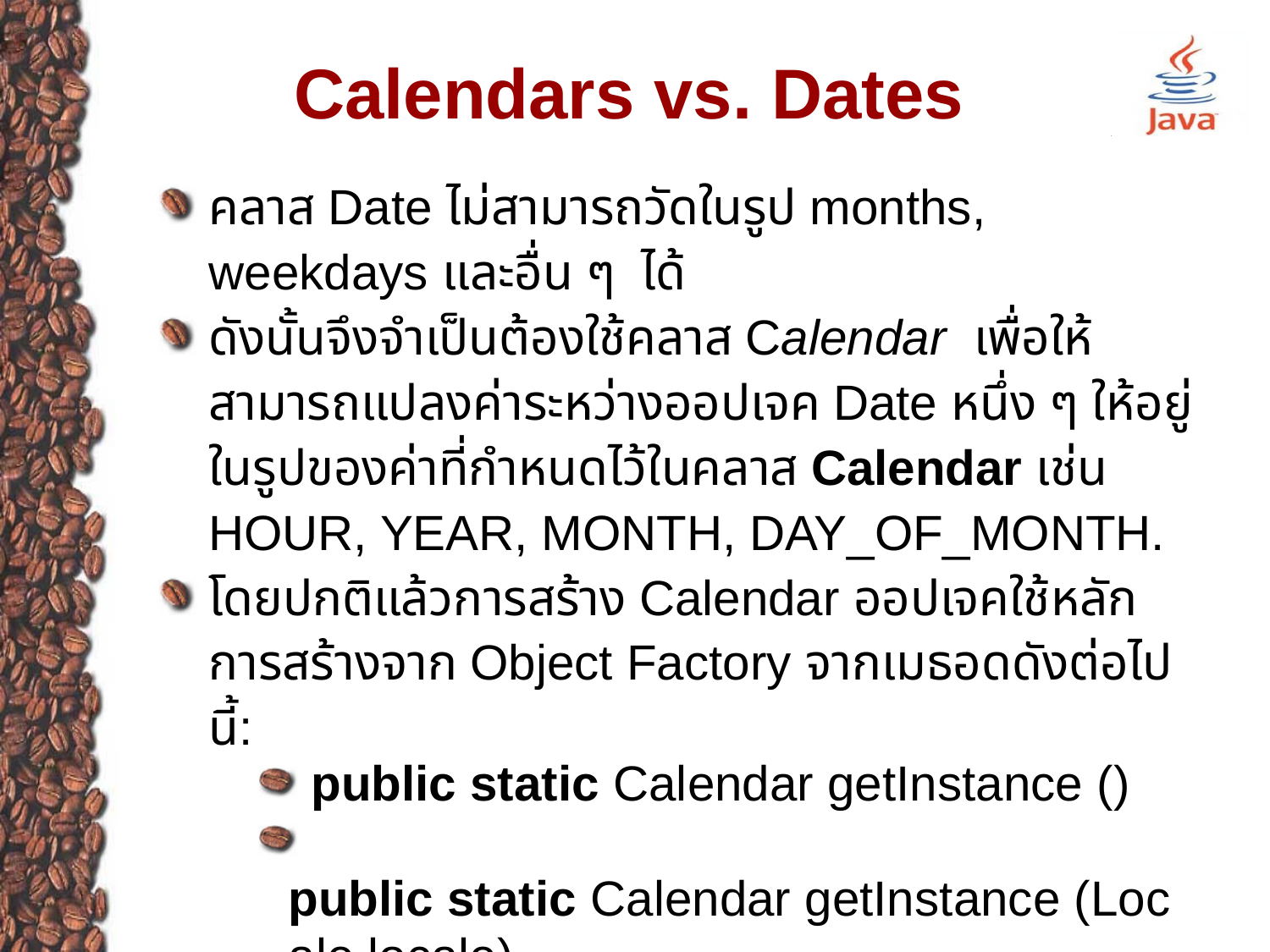

# Calendars vs. Dates
คลาส Date ไม่สามารถวัดในรูป months, weekdays และอื่น ๆ  ได้
ดังนั้นจึงจำเป็นต้องใช้คลาส Calendar  เพื่อให้สามารถแปลงค่าระหว่างออปเจค Date หนึ่ง ๆ ให้อยู่ในรูปของค่าที่กำหนดไว้ในคลาส Calendar เช่น  HOUR, YEAR, MONTH, DAY_OF_MONTH.
โดยปกติแล้วการสร้าง Calendar ออปเจคใช้หลักการสร้างจาก Object Factory จากเมธอดดังต่อไปนี้:
 public static Calendar getInstance ()
  public static Calendar getInstance (Locale locale)

	Calendar c = Calendar.getInstance();